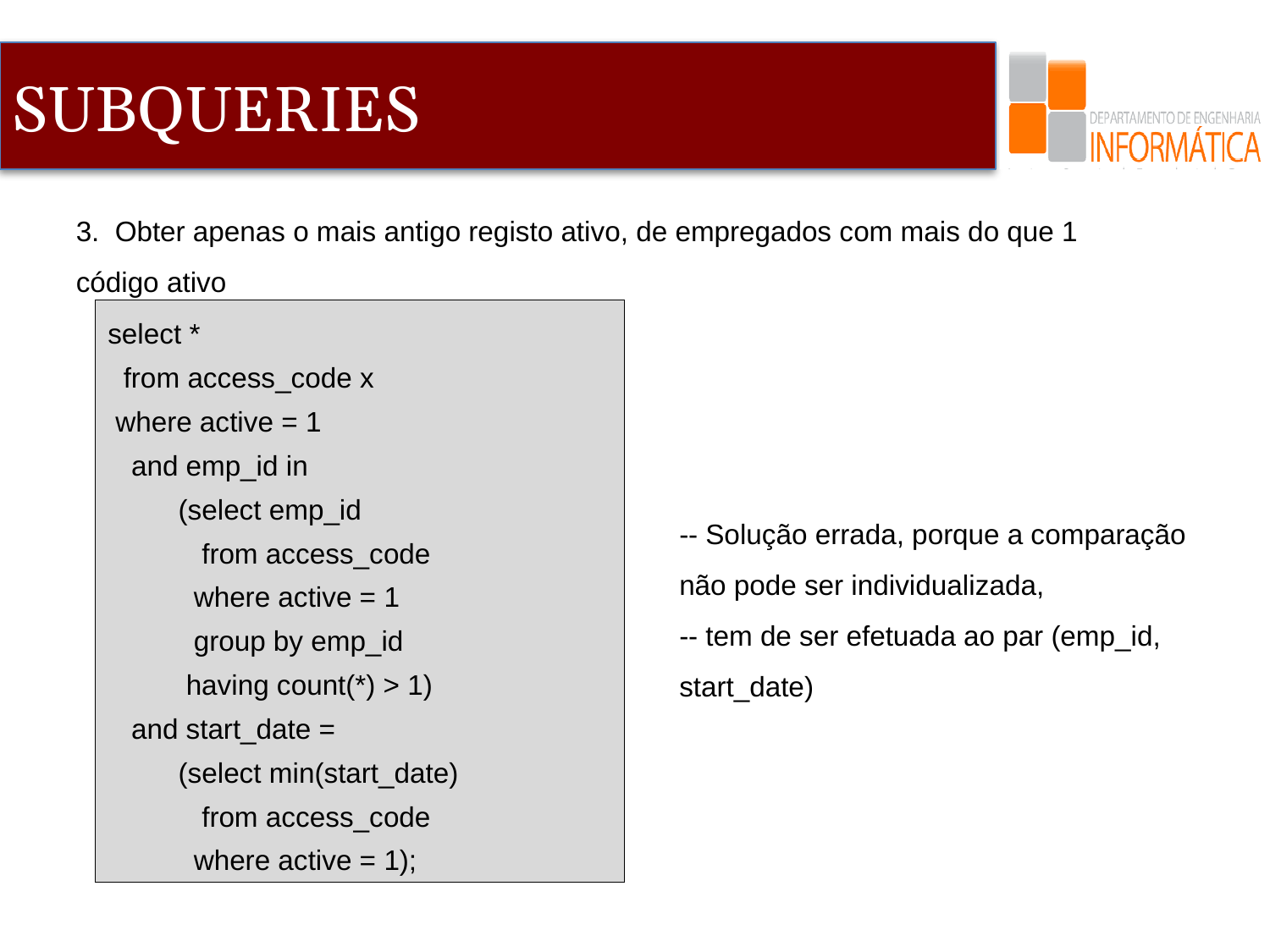

3.  Obter apenas o mais antigo registo ativo, de empregados com mais do que 1 código ativo
select *
  from access_code x
 where active = 1
   and emp_id in
         (select emp_id
            from access_code
           where active = 1
           group by emp_id
          having count(*) > 1)
   and start_date =
         (select min(start_date)
            from access_code
           where active = 1);
-- Solução errada, porque a comparação não pode ser individualizada,
-- tem de ser efetuada ao par (emp_id, start_date)